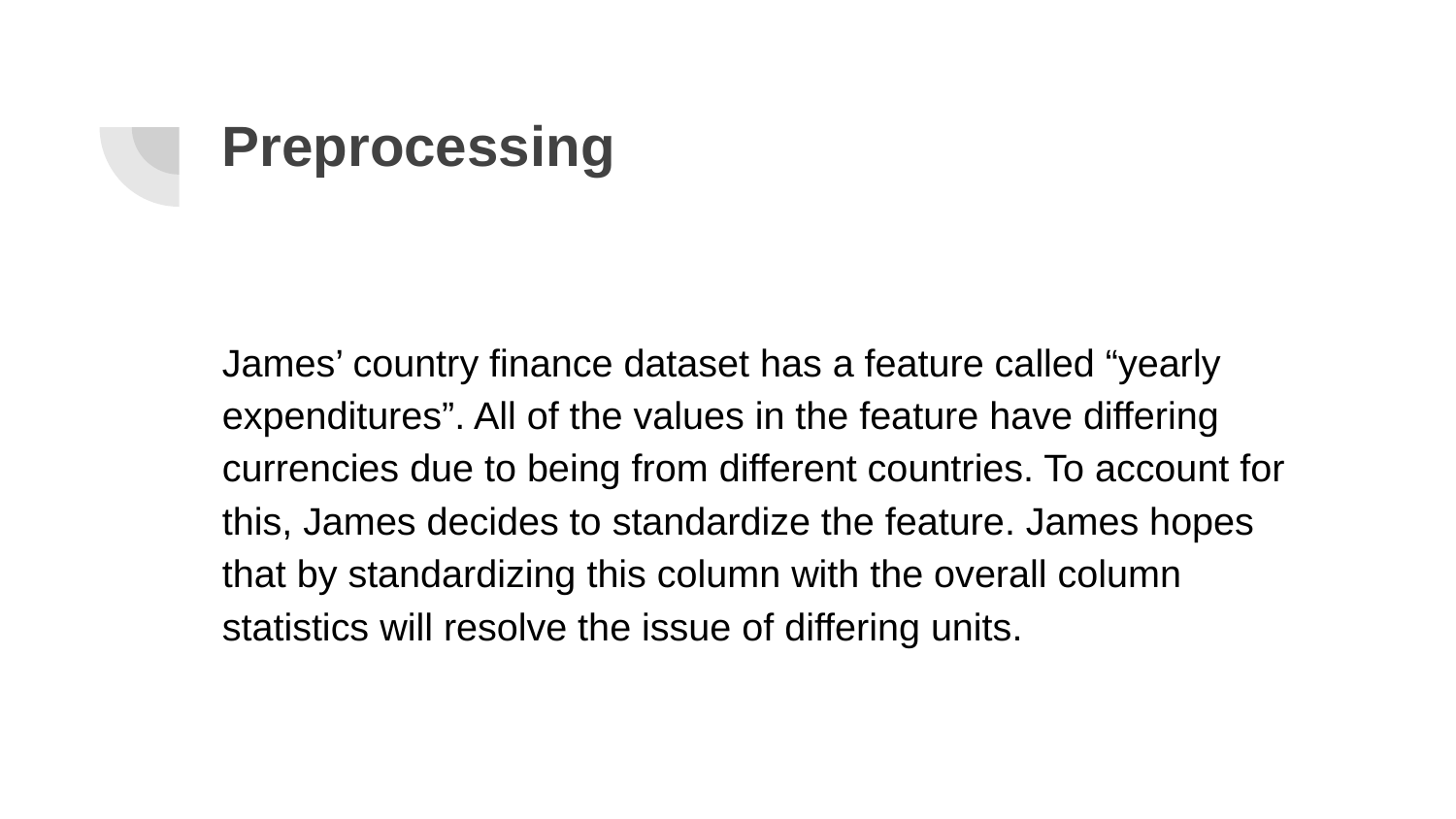

# Preprocessing
James’ country finance dataset has a feature called “yearly expenditures”. All of the values in the feature have differing currencies due to being from different countries. To account for this, James decides to standardize the feature. James hopes that by standardizing this column with the overall column statistics will resolve the issue of differing units.